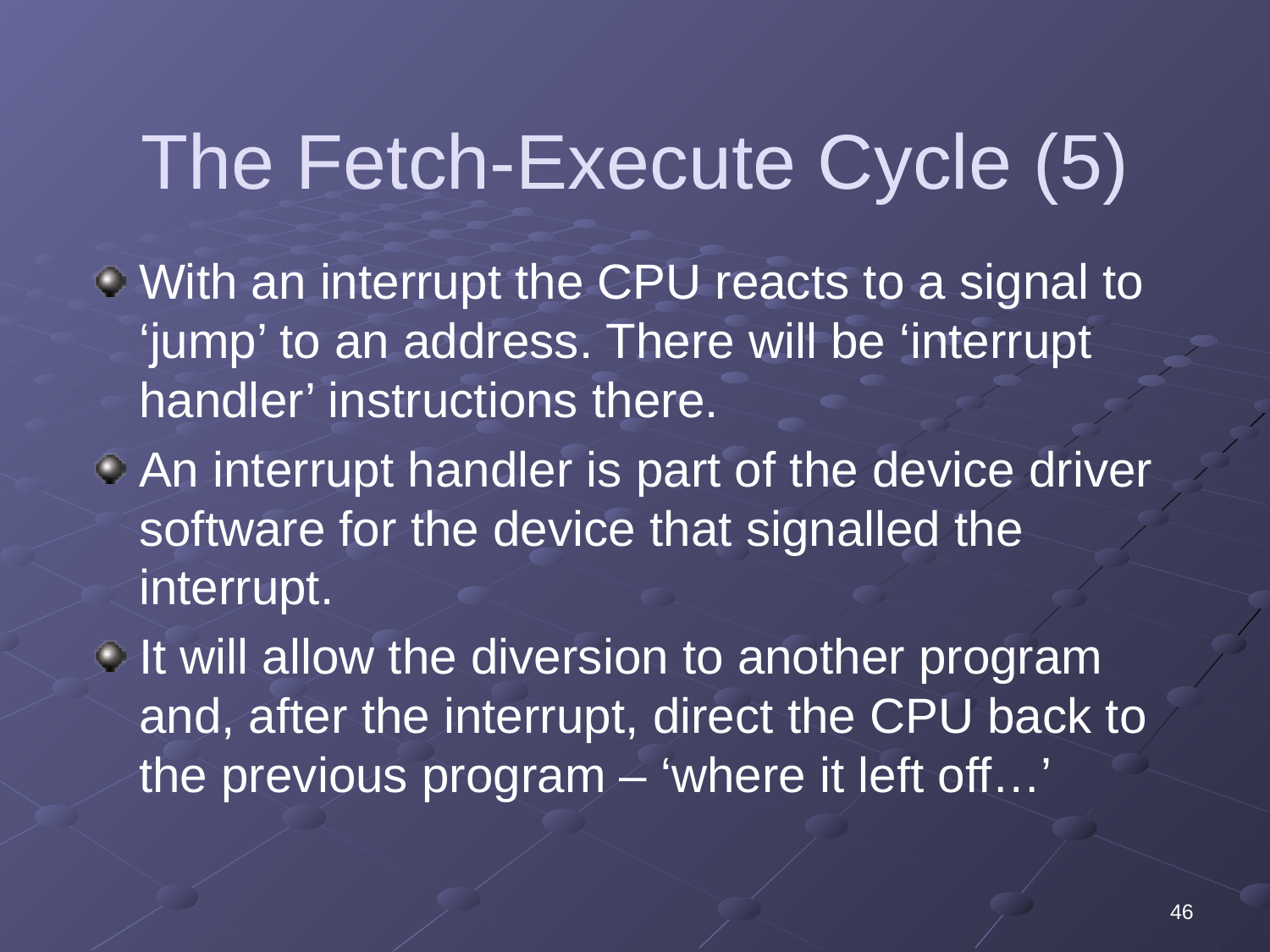

# The Fetch-Execute Cycle (5)
With an interrupt the CPU reacts to a signal to ‘jump’ to an address. There will be ‘interrupt handler’ instructions there.
An interrupt handler is part of the device driver software for the device that signalled the interrupt.
It will allow the diversion to another program and, after the interrupt, direct the CPU back to the previous program – ‘where it left off…’
46